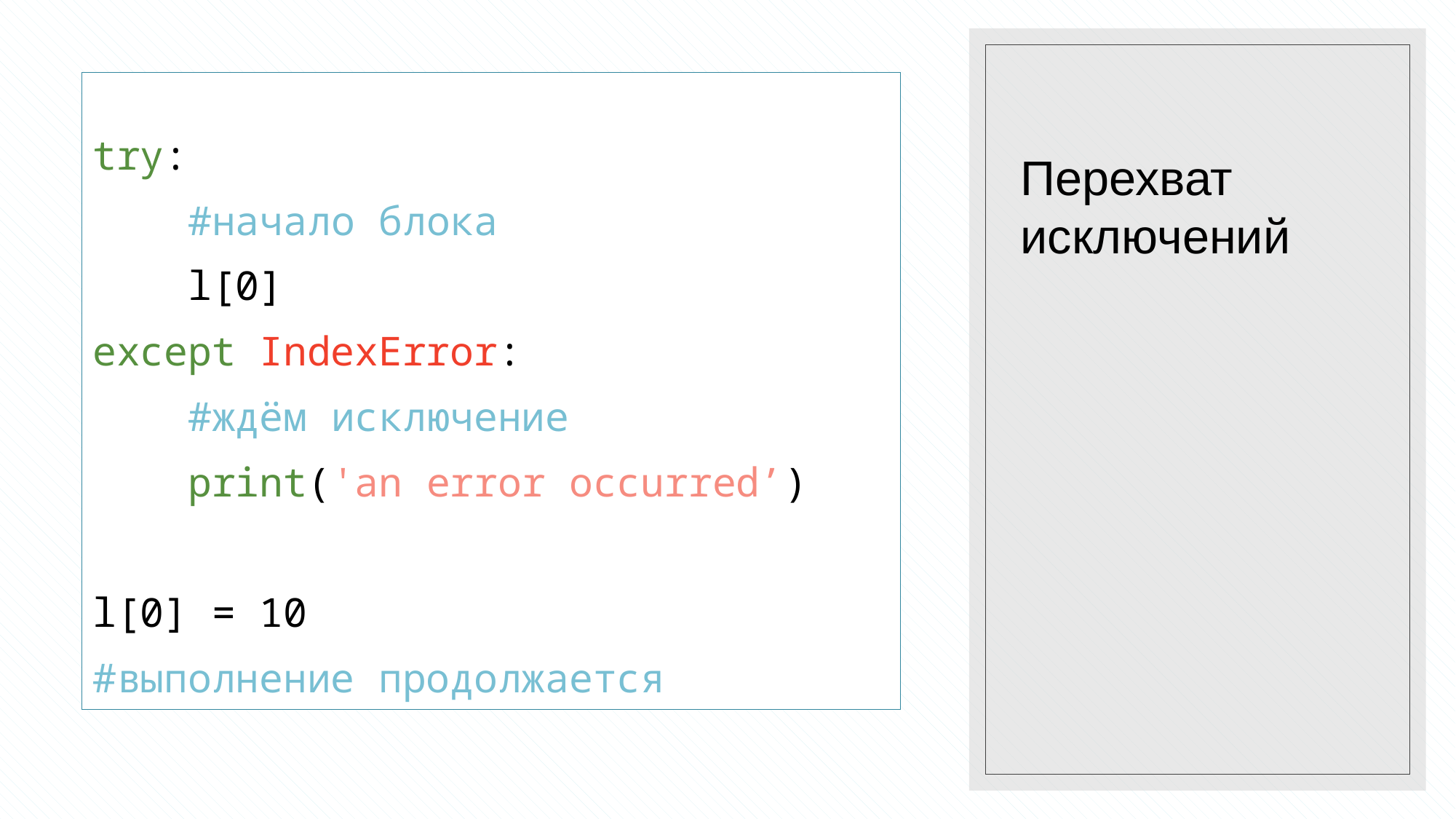

# Перехват исключений

try:
    #начало блока
    l[0]
except IndexError:
    #ждём исключение
    print('an error occurred’)

l[0] = 10
#выполнение продолжается